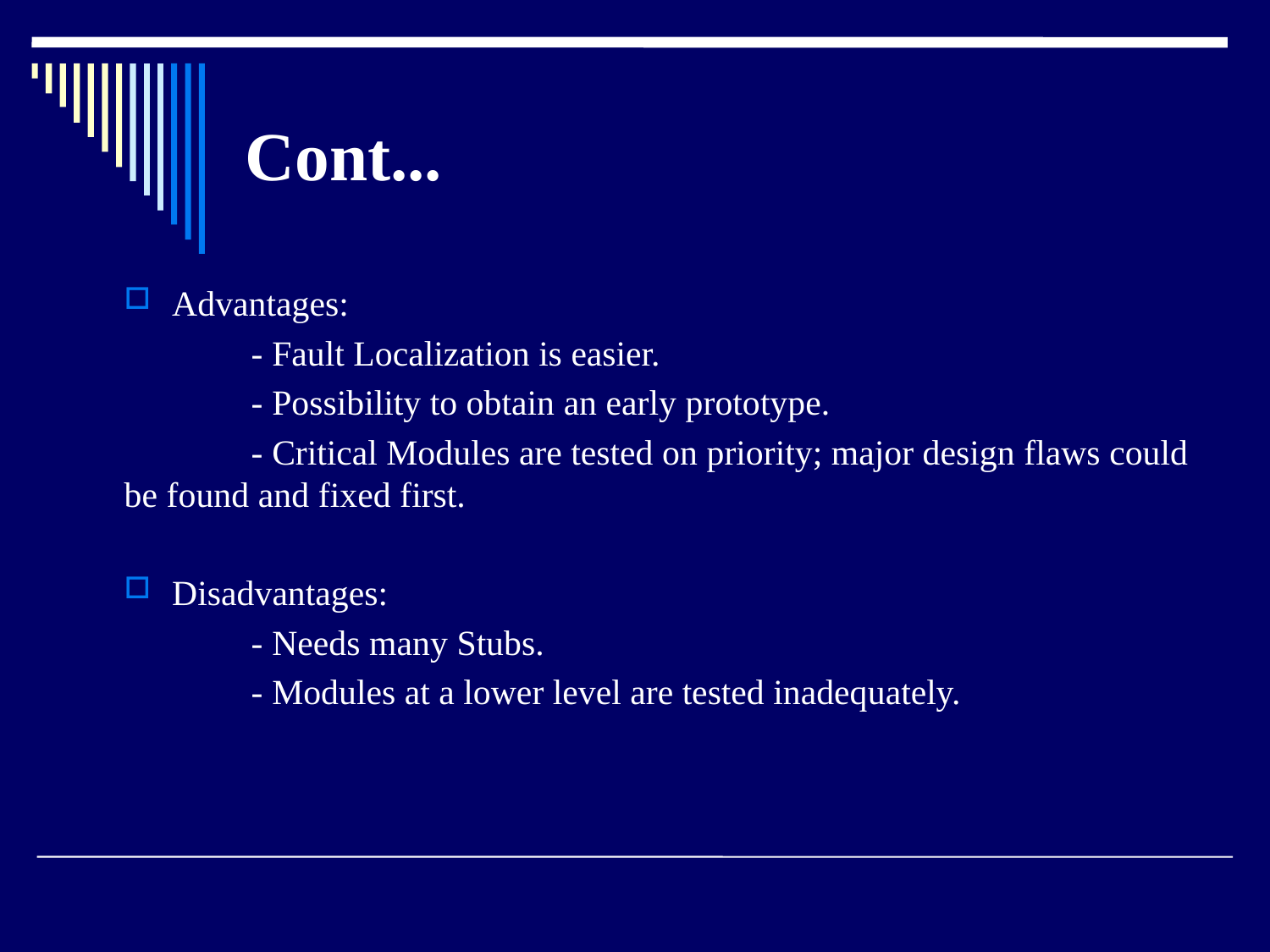

# Cont...
Advantages:
	- Fault Localization is easier.
	- Possibility to obtain an early prototype.
	- Critical Modules are tested on priority; major design flaws could be found and fixed first.

Disadvantages:
	- Needs many Stubs.
	- Modules at a lower level are tested inadequately.